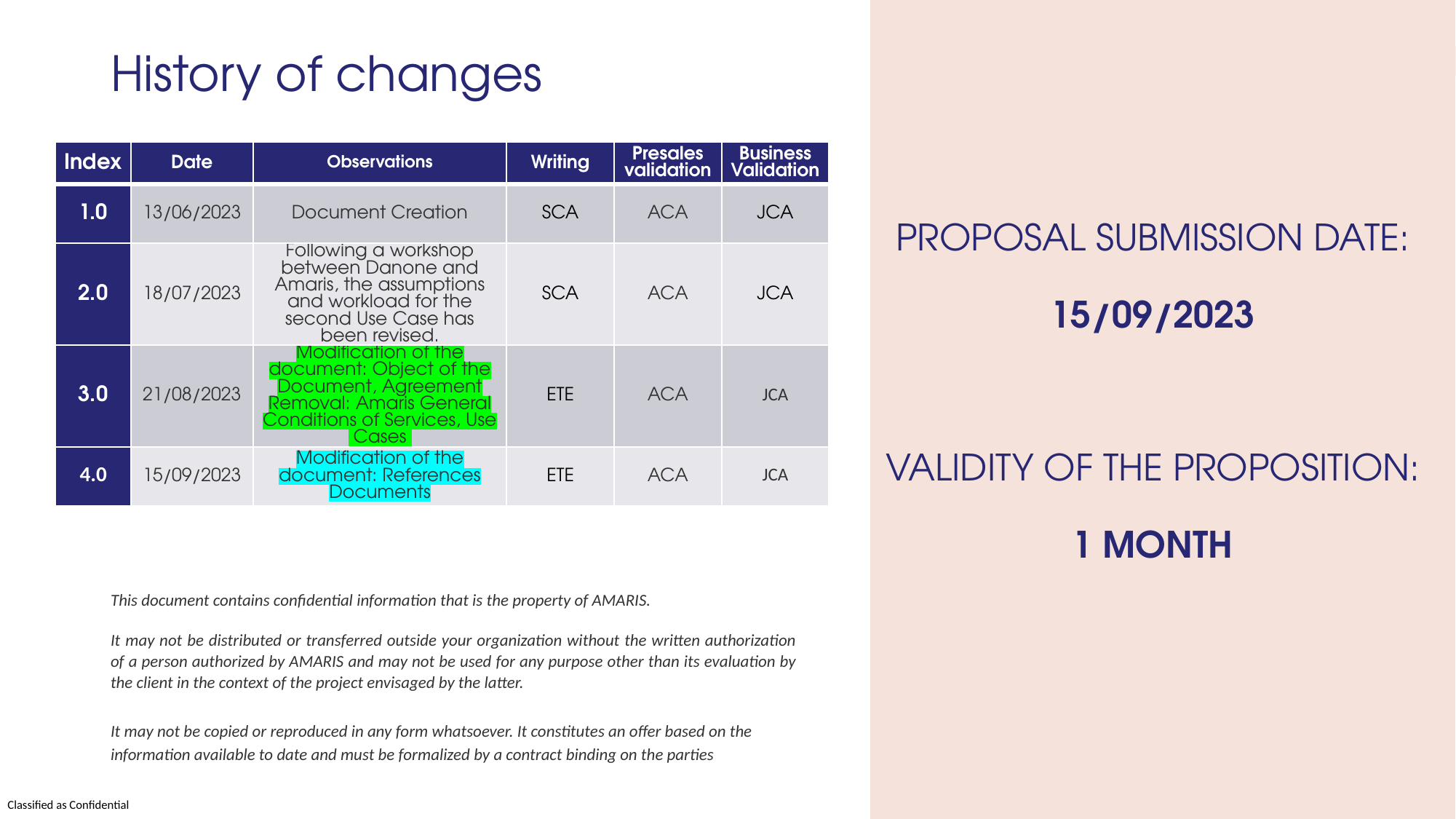

# History of changes
4
PROPOSAL SUBMISSION DATE:
15/09/2023

VALIDITY OF THE PROPOSITION:
1 MONTH

| Index | Date | Observations | Writing | Presales validation | Business Validation |
| --- | --- | --- | --- | --- | --- |
| 1.0 | 13/06/2023 | Document Creation | SCA | ACA | JCA |
| 2.0 | 18/07/2023 | Following a workshop between Danone and Amaris, the assumptions and workload for the second Use Case has been revised. | SCA | ACA | JCA |
| 3.0 | 21/08/2023 | Modification of the document: Object of the Document, Agreement Removal: Amaris General Conditions of Services, Use Cases | ETE | ACA | JCA |
| 4.0 | 15/09/2023 | Modification of the document: References Documents | ETE | ACA | JCA |
This document contains confidential information that is the property of AMARIS.
It may not be distributed or transferred outside your organization without the written authorization of a person authorized by AMARIS and may not be used for any purpose other than its evaluation by the client in the context of the project envisaged by the latter.
It may not be copied or reproduced in any form whatsoever. It constitutes an offer based on the information available to date and must be formalized by a contract binding on the parties